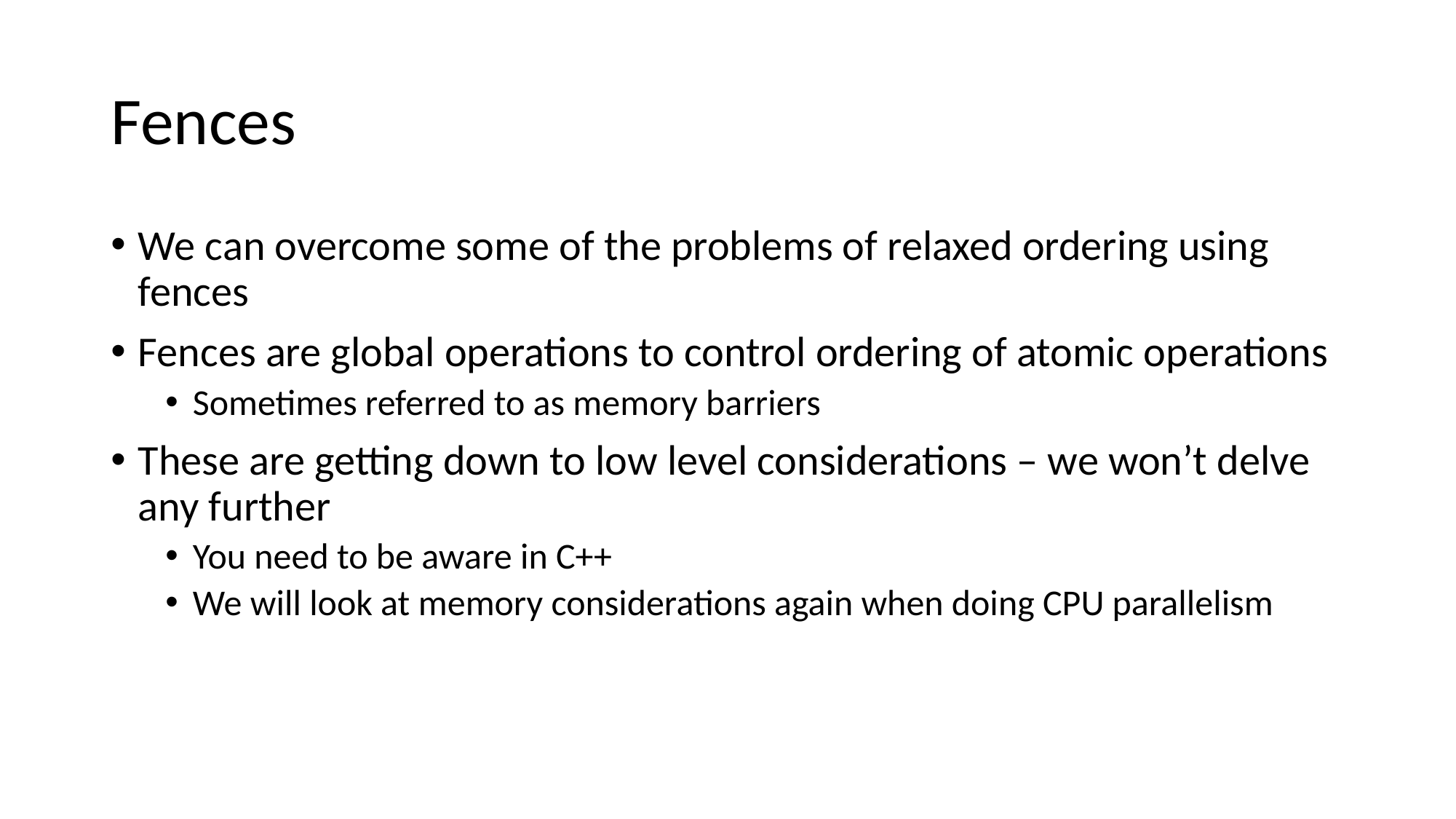

# Fences
We can overcome some of the problems of relaxed ordering using fences
Fences are global operations to control ordering of atomic operations
Sometimes referred to as memory barriers
These are getting down to low level considerations – we won’t delve any further
You need to be aware in C++
We will look at memory considerations again when doing CPU parallelism